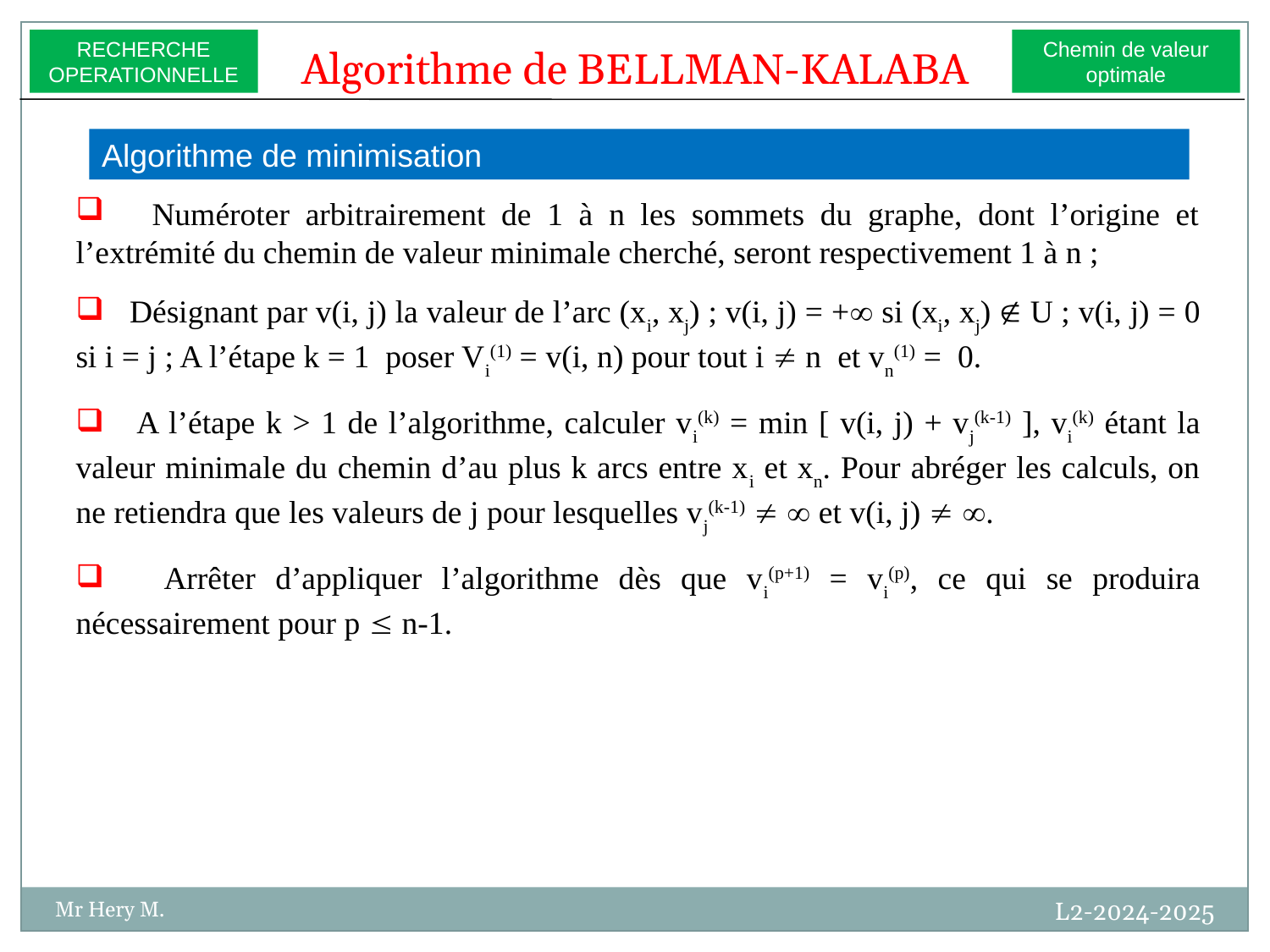

RECHERCHE
OPERATIONNELLE
Chemin de valeur
optimale
Algorithme de BELLMAN-KALABA
Algorithme de minimisation
   Numéroter arbitrairement de 1 à n les sommets du graphe, dont l’origine et l’extrémité du chemin de valeur minimale cherché, seront respectivement 1 à n ;
   Désignant par v(i, j) la valeur de l’arc (xi, xj) ; v(i, j) = +∞ si (xi, xj) ∉ U ; v(i, j) = 0 si i = j ; A l’étape k = 1  poser Vi(1) = v(i, n) pour tout i ≠ n  et vn(1) =  0.
   A l’étape k > 1 de l’algorithme, calculer vi(k) = min [ v(i, j) + vj(k-1) ], vi(k) étant la valeur minimale du chemin d’au plus k arcs entre xi et xn. Pour abréger les calculs, on ne retiendra que les valeurs de j pour lesquelles vj(k-1) ≠ ∞ et v(i, j) ≠ ∞.
   Arrêter d’appliquer l’algorithme dès que vi(p+1) = vi(p), ce qui se produira nécessairement pour p ≤ n-1.
L2-2024-2025
Mr Hery M.